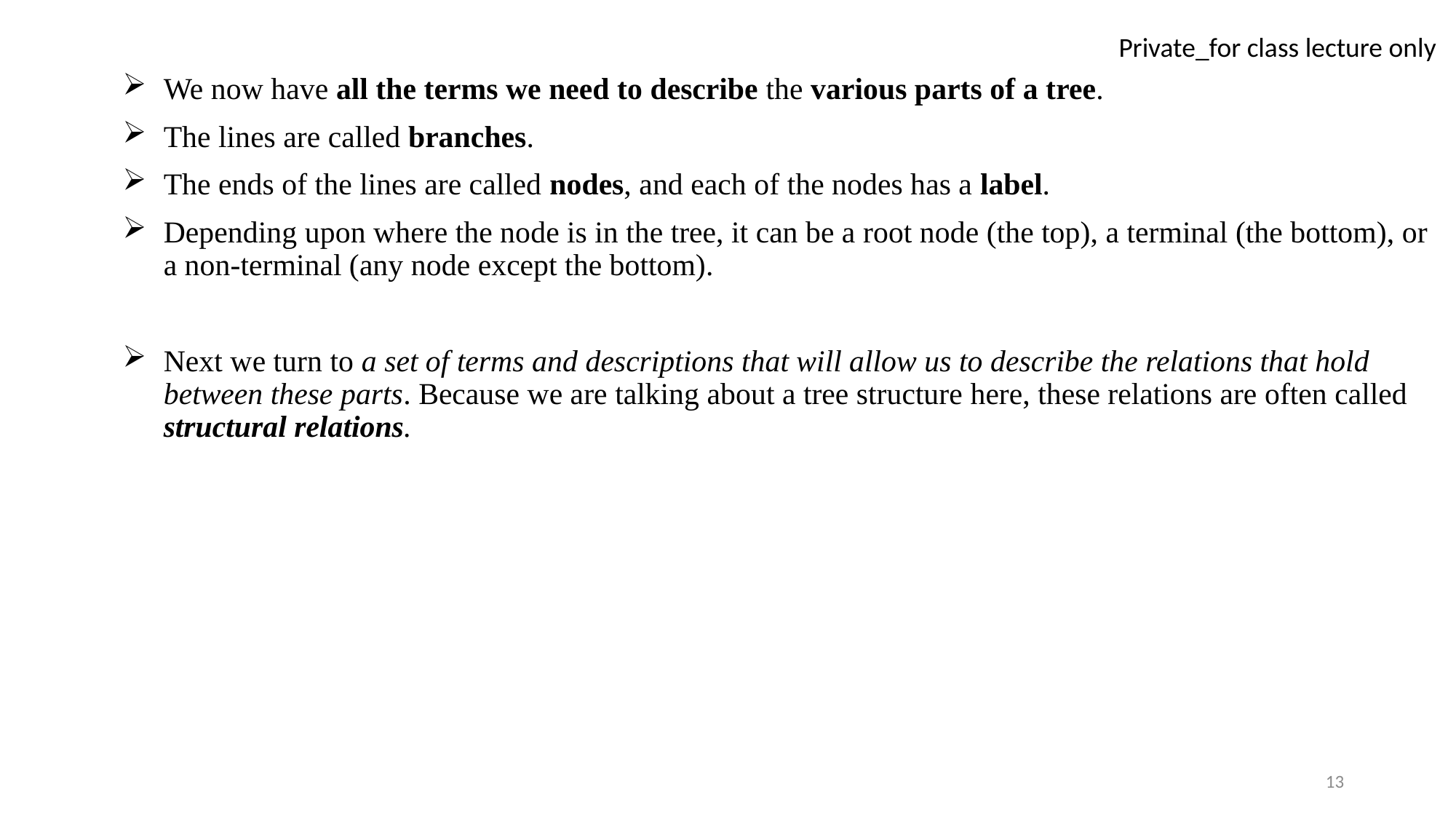

We now have all the terms we need to describe the various parts of a tree.
The lines are called branches.
The ends of the lines are called nodes, and each of the nodes has a label.
Depending upon where the node is in the tree, it can be a root node (the top), a terminal (the bottom), or a non-terminal (any node except the bottom).

Next we turn to a set of terms and descriptions that will allow us to describe the relations that hold between these parts. Because we are talking about a tree structure here, these relations are often called structural relations.
13